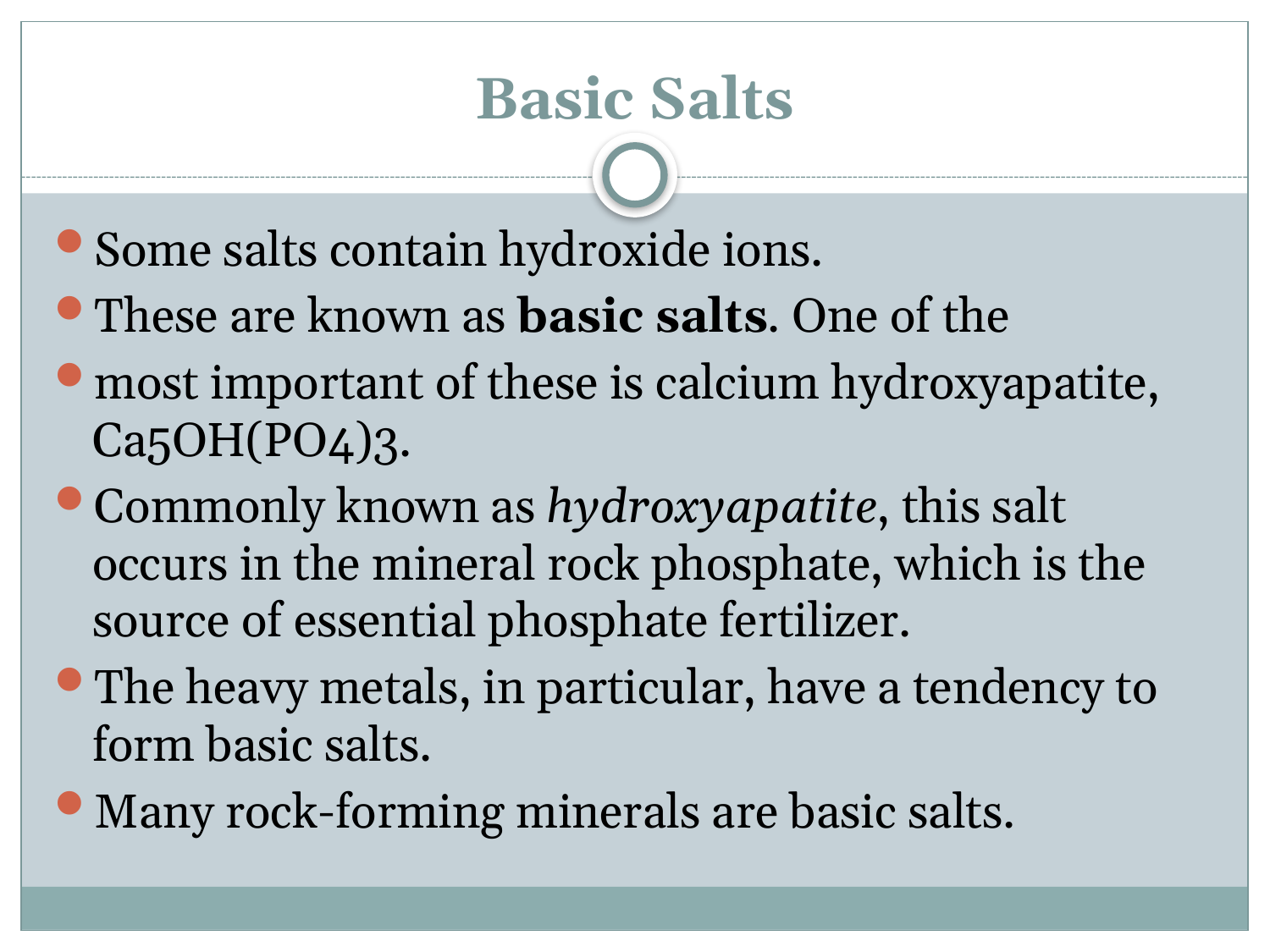

# Basic Salts
Some salts contain hydroxide ions.
These are known as basic salts. One of the
most important of these is calcium hydroxyapatite, Ca5OH(PO4)3.
Commonly known as hydroxyapatite, this salt occurs in the mineral rock phosphate, which is the source of essential phosphate fertilizer.
The heavy metals, in particular, have a tendency to form basic salts.
Many rock-forming minerals are basic salts.